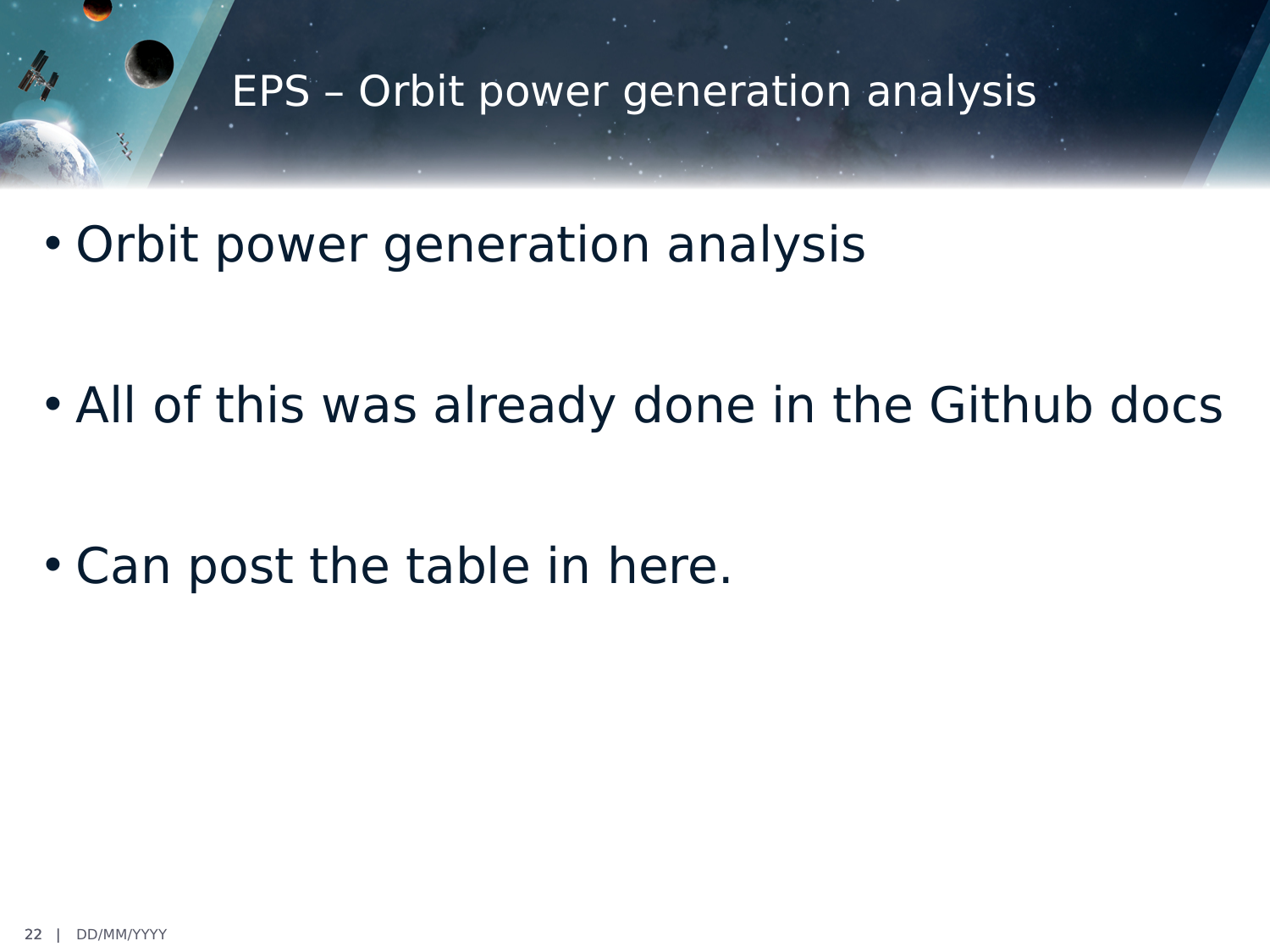

# EPS – Orbit power generation analysis
Orbit power generation analysis

All of this was already done in the Github docs

Can post the table in here.

22   |